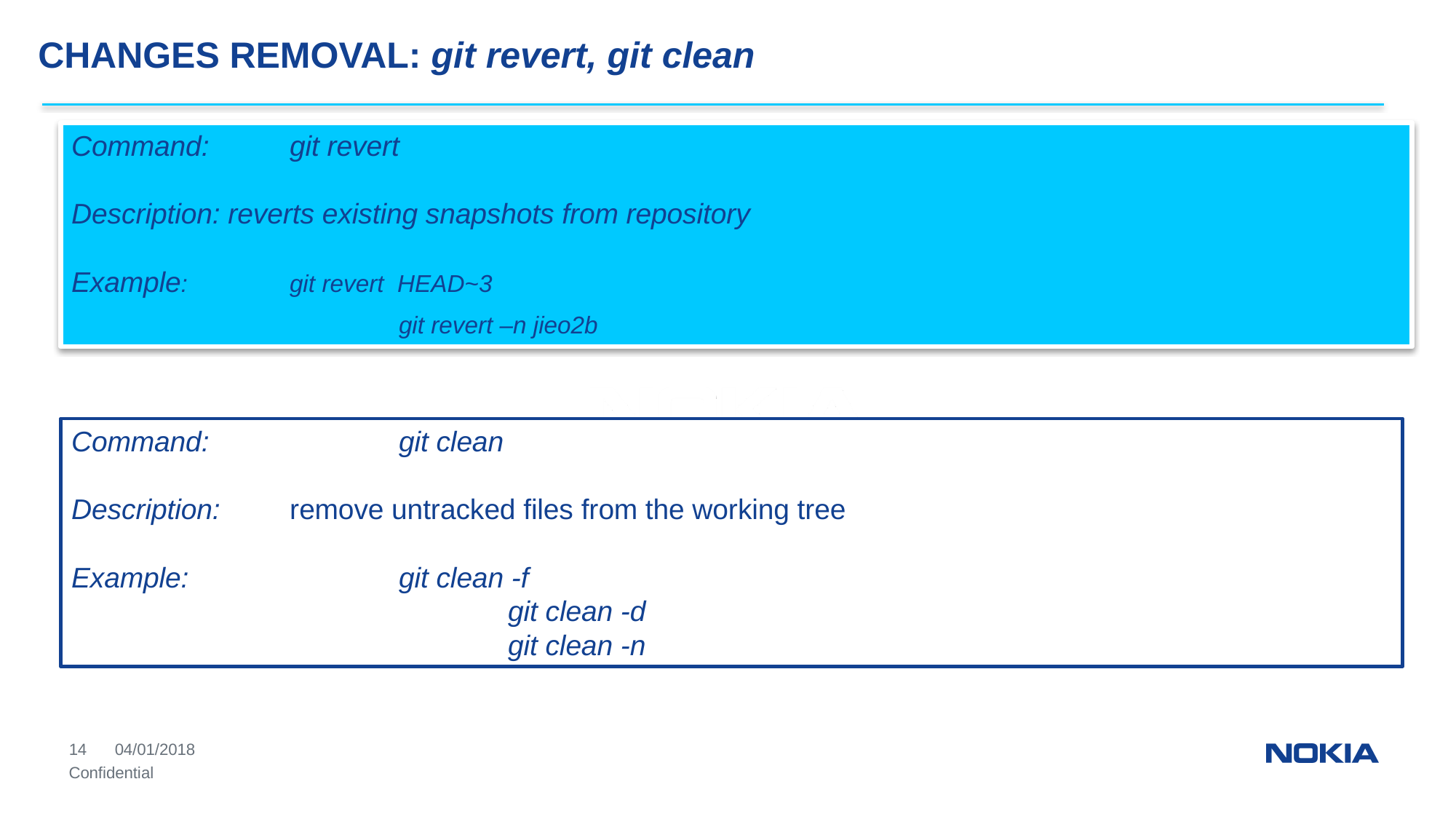

CHANGES REMOVAL: git revert, git clean
Command:	git revert

Description: reverts existing snapshots from repository

Example:  	git revert  HEAD~3
			git revert –n jieo2b
Command:		git clean

Description:    	remove untracked files from the working tree

Example:  		git clean -f
				git clean -d
				git clean -n